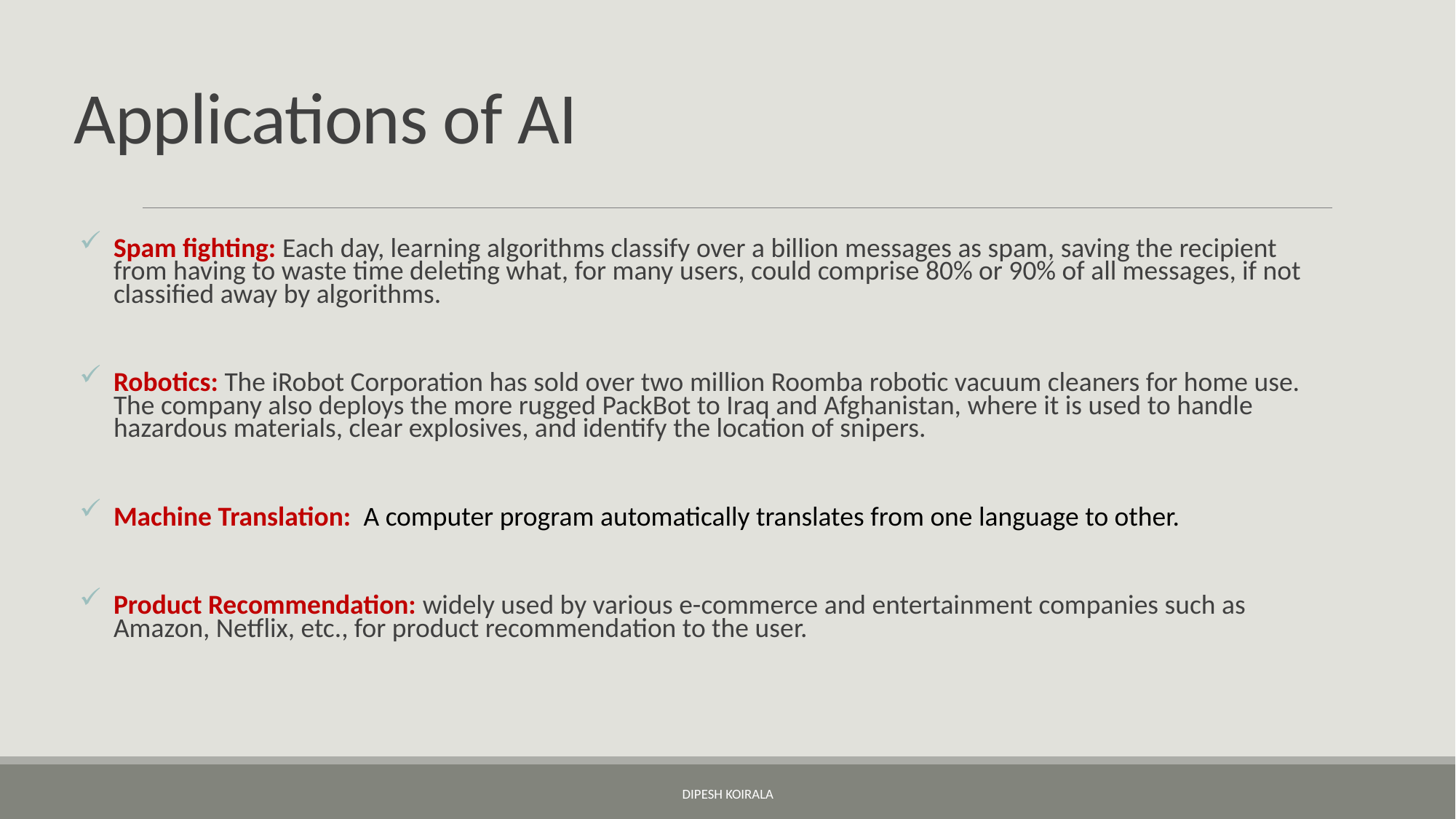

# Applications of AI

Spam fighting: Each day, learning algorithms classify over a billion messages as spam, saving the recipient from having to waste time deleting what, for many users, could comprise 80% or 90% of all messages, if not classified away by algorithms.

Robotics: The iRobot Corporation has sold over two million Roomba robotic vacuum cleaners for home use. The company also deploys the more rugged PackBot to Iraq and Afghanistan, where it is used to handle hazardous materials, clear explosives, and identify the location of snipers.

Machine Translation:  A computer program automatically translates from one language to other.

Product Recommendation: widely used by various e-commerce and entertainment companies such as Amazon, Netflix, etc., for product recommendation to the user.

Dipesh Koirala